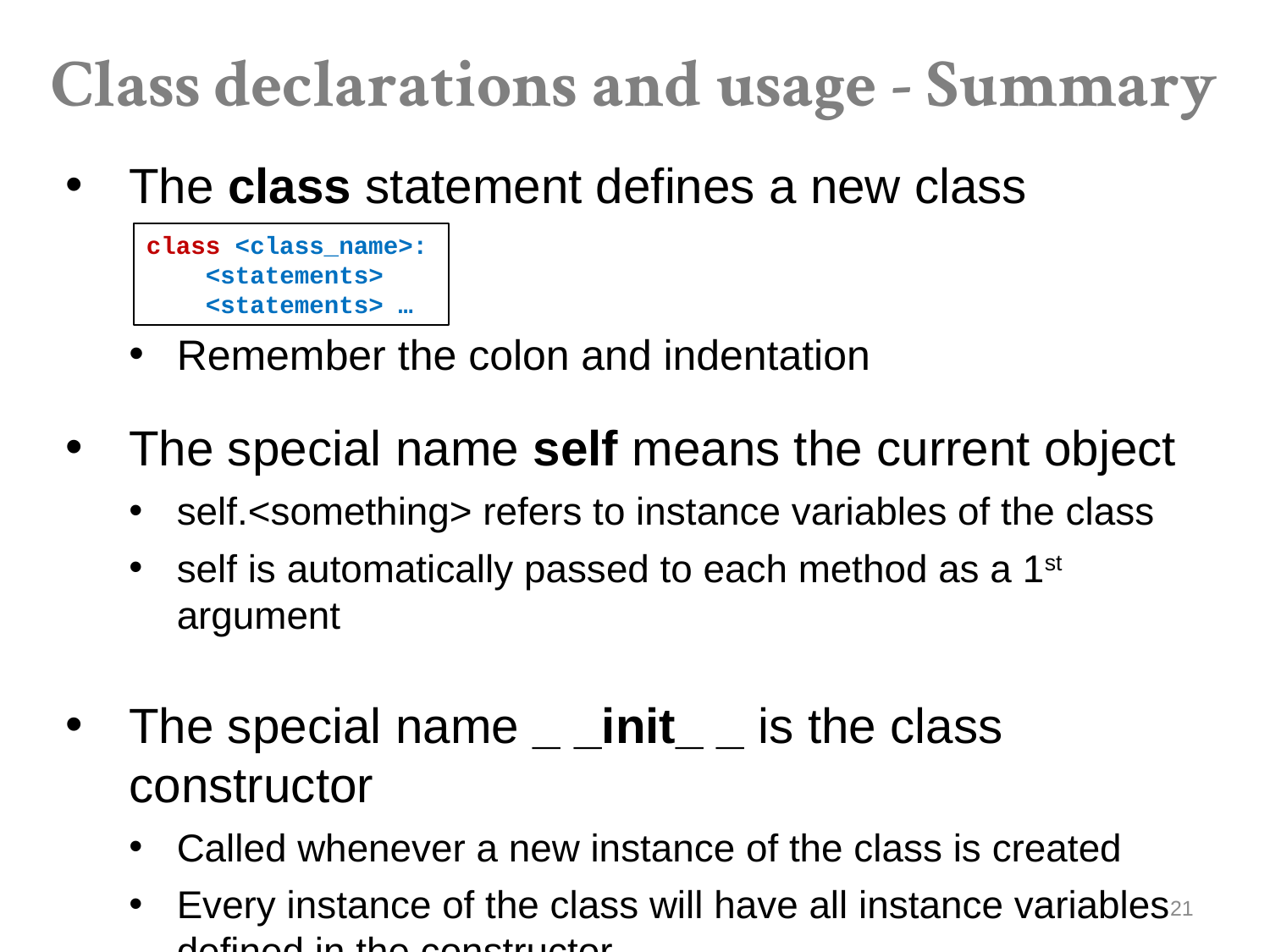

Class declarations and usage - Summary
The class statement defines a new class

Remember the colon and indentation

The special name self means the current object
self.<something> refers to instance variables of the class
self is automatically passed to each method as a 1st  argument
The special name _ _init_ _ is the class constructor
Called whenever a new instance of the class is created
Every instance of the class will have all instance variables defined in the constructor
Use it well!

class <class_name>:
    <statements>
    <statements> …
21